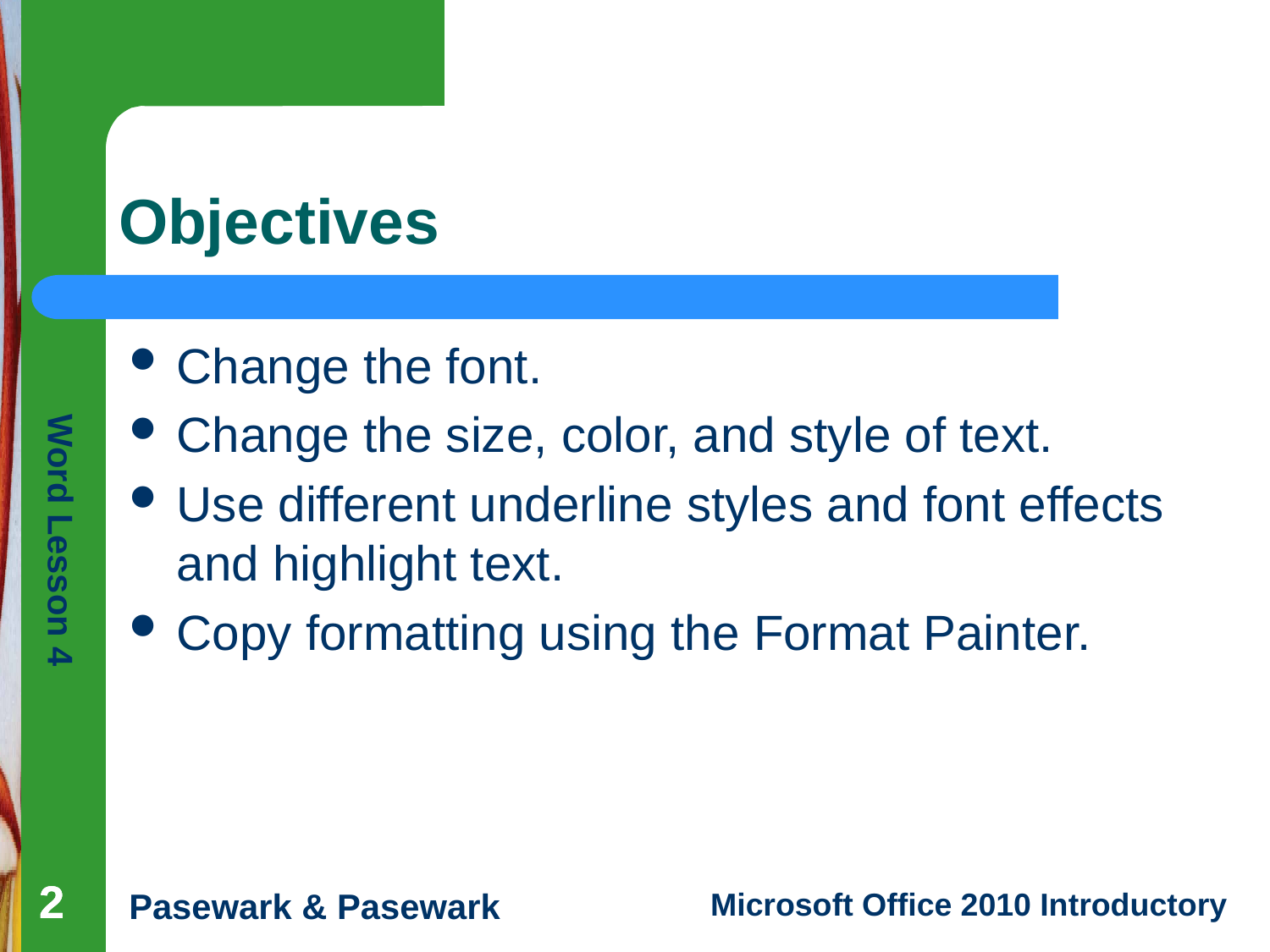

# Objectives
Change the font.
Change the size, color, and style of text.
Use different underline styles and font effects and highlight text.
Copy formatting using the Format Painter.
2
2
2